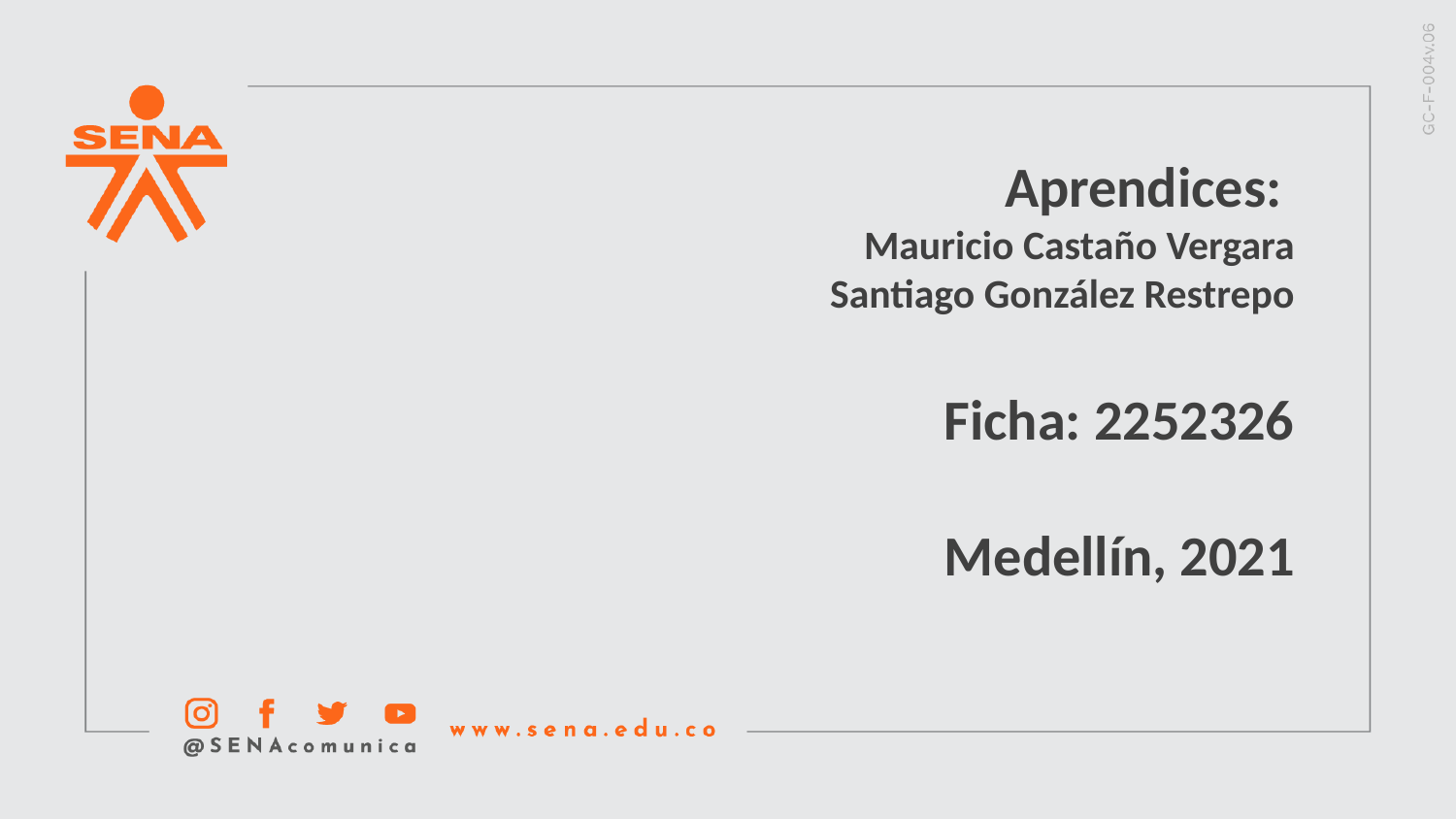

Aprendices:
Mauricio Castaño Vergara
Santiago González Restrepo

Ficha: 2252326

Medellín, 2021